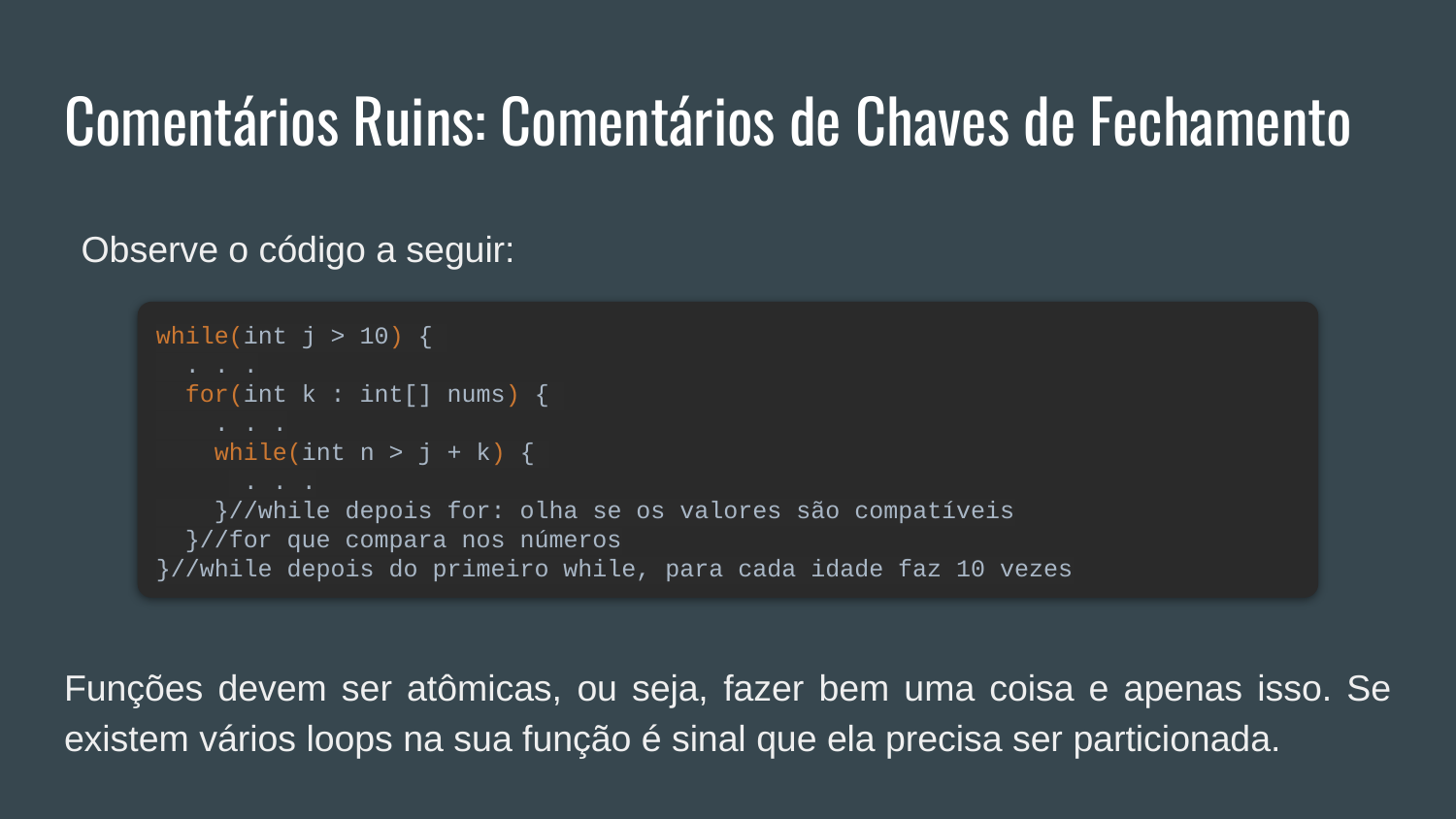

# Comentários Ruins: Comentários de Chaves de Fechamento
Observe o código a seguir:
while(int j > 10) {
  . . .
  for(int k : int[] nums) {
    . . .
    while(int n > j + k) {
 . . .
    }//while depois for: olha se os valores são compatíveis
  }//for que compara nos números
}//while depois do primeiro while, para cada idade faz 10 vezes
Funções devem ser atômicas, ou seja, fazer bem uma coisa e apenas isso. Se existem vários loops na sua função é sinal que ela precisa ser particionada.